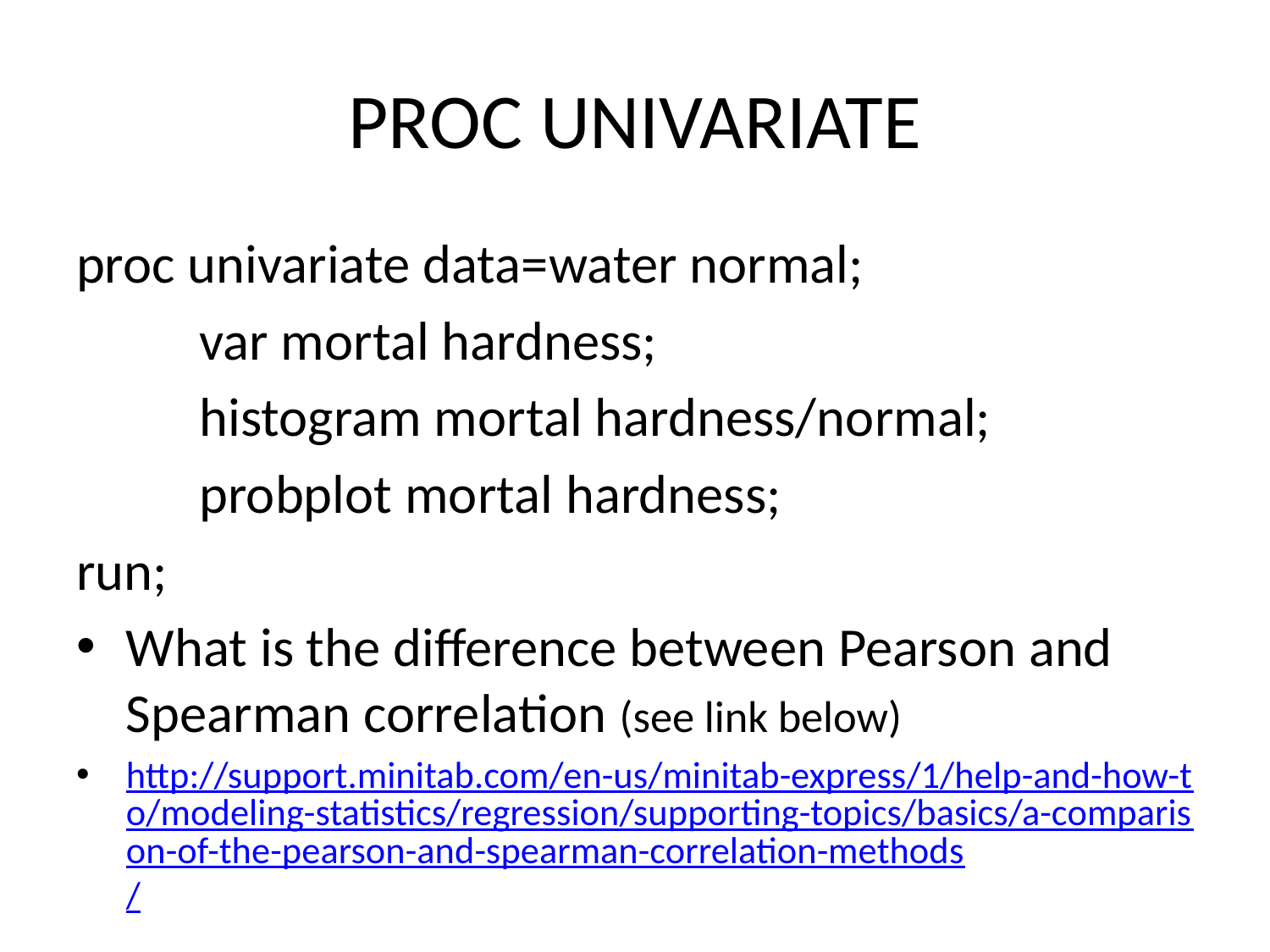

# PROC UNIVARIATE
proc univariate data=water normal;
	var mortal hardness;
	histogram mortal hardness/normal;
	probplot mortal hardness;
run;
What is the difference between Pearson and Spearman correlation (see link below)
http://support.minitab.com/en-us/minitab-express/1/help-and-how-to/modeling-statistics/regression/supporting-topics/basics/a-comparison-of-the-pearson-and-spearman-correlation-methods/